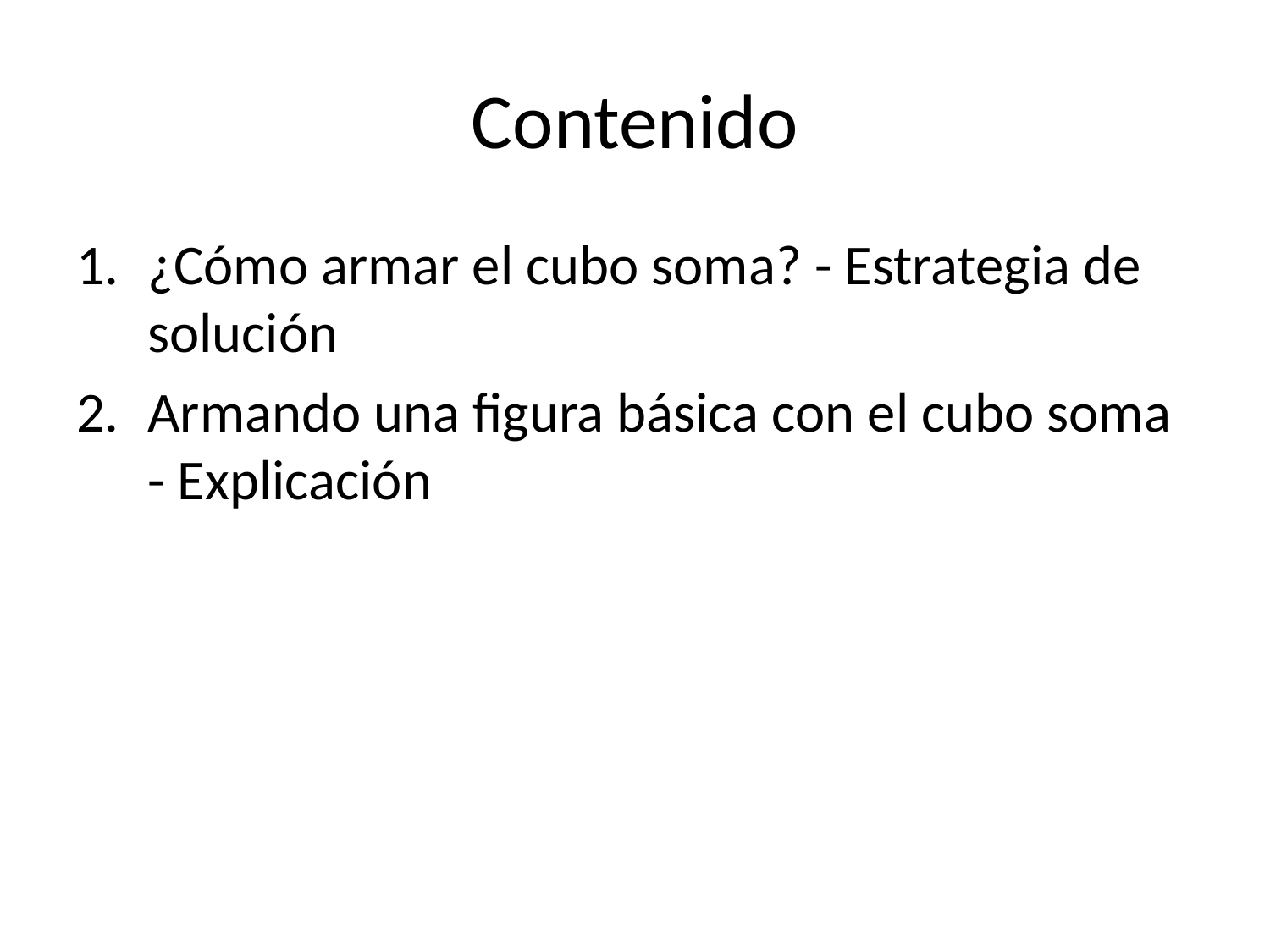

# Contenido
¿Cómo armar el cubo soma? - Estrategia de solución
Armando una figura básica con el cubo soma - Explicación